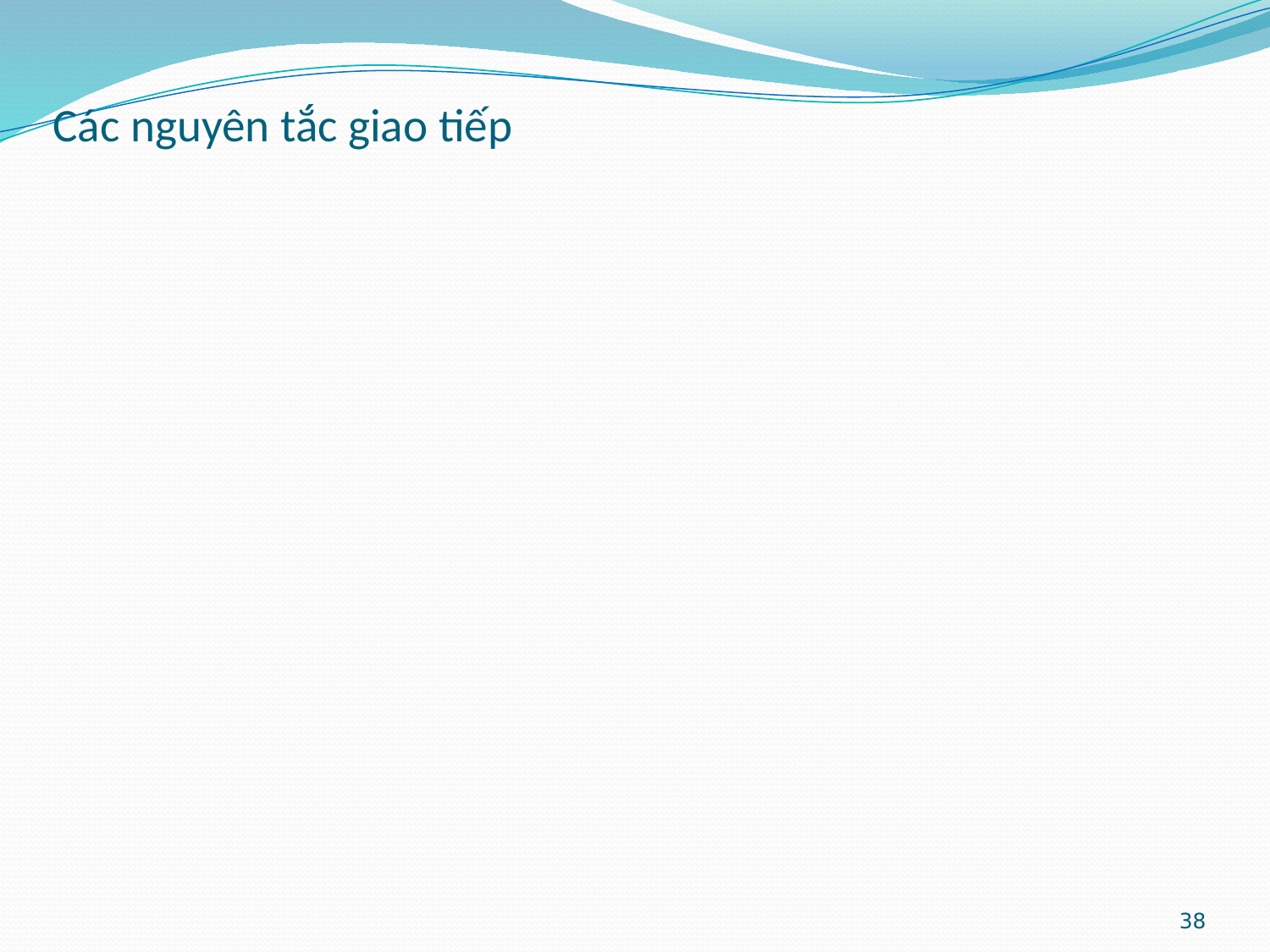

# Các nguyên tắc giao tiếp

38